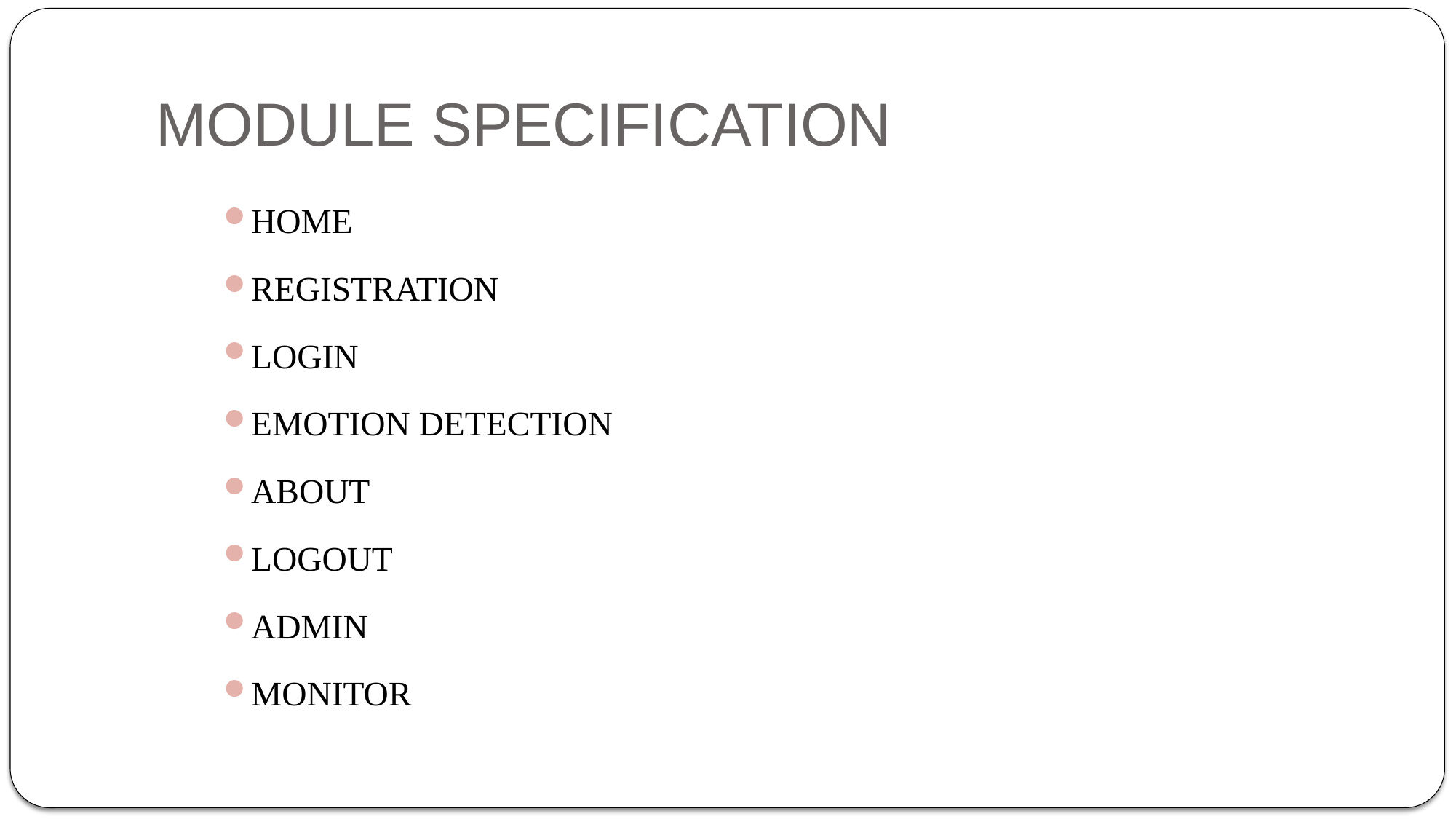

# MODULE SPECIFICATION
HOME
REGISTRATION
LOGIN
EMOTION DETECTION
ABOUT
LOGOUT
ADMIN
MONITOR